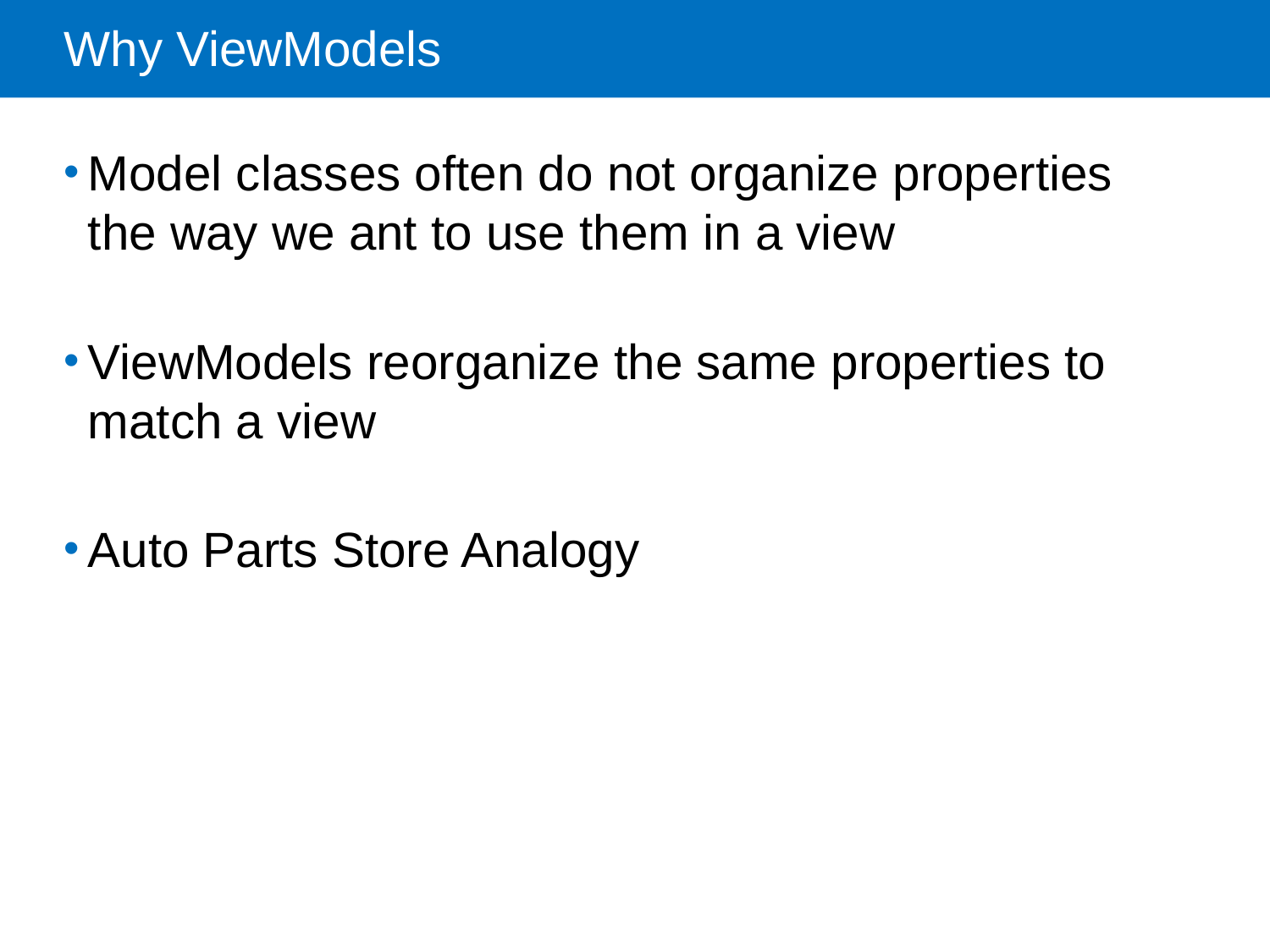

# Why ViewModels
Model classes often do not organize properties the way we ant to use them in a view
ViewModels reorganize the same properties to match a view
Auto Parts Store Analogy